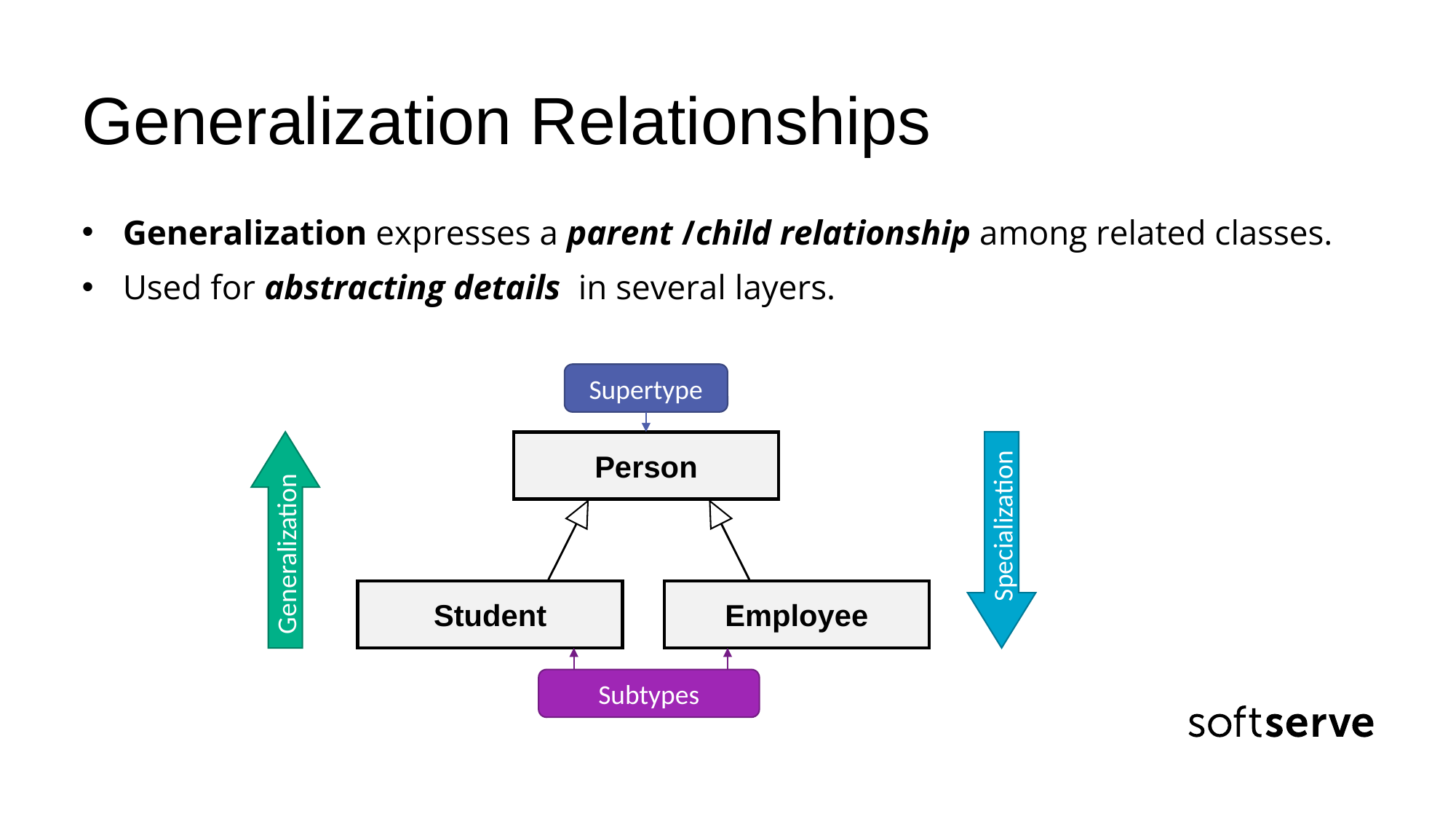

# Generalization Relationships
Generalization expresses a parent /child relationship among related classes.
Used for abstracting details  in several layers.

Supertype
Generalization
Person
Specialization

Student
Employee
Subtypes